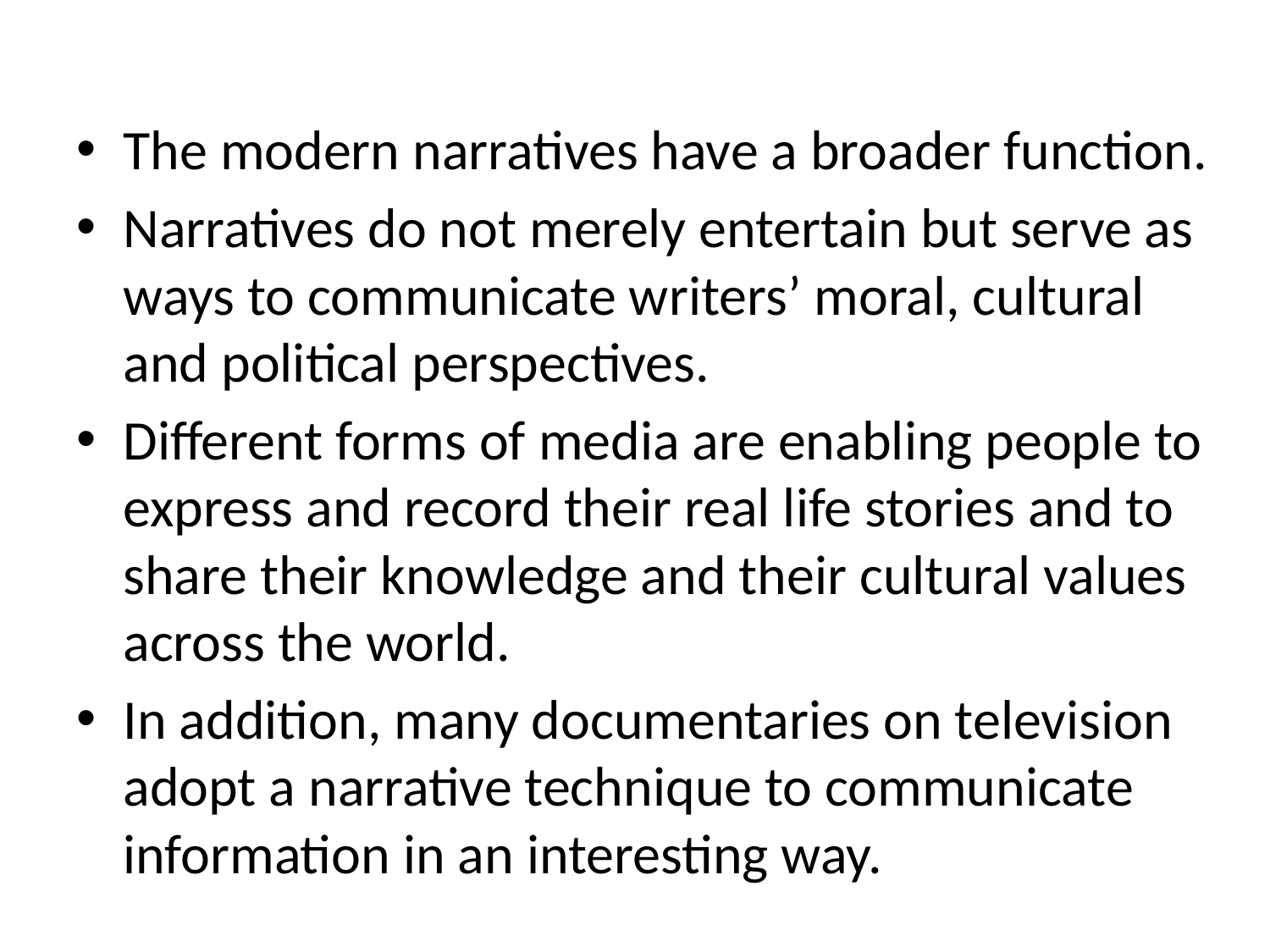

The modern narratives have a broader function.
Narratives do not merely entertain but serve as ways to communicate writers’ moral, cultural and political perspectives.
Different forms of media are enabling people to express and record their real life stories and to share their knowledge and their cultural values across the world.
In addition, many documentaries on television adopt a narrative technique to communicate information in an interesting way.